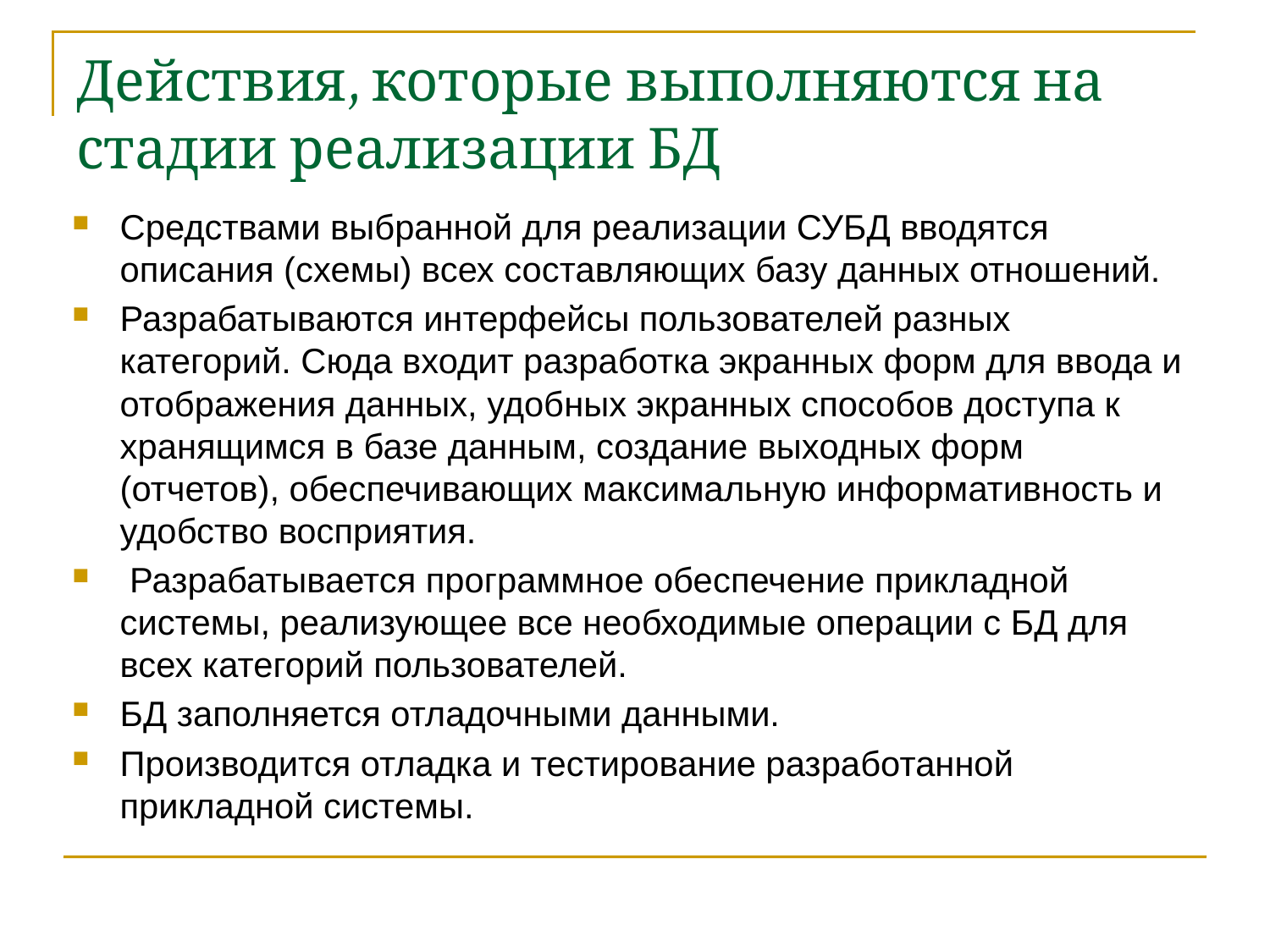

# Действия, которые выполняются на стадии реализации БД
Средствами выбранной для реализации СУБД вводятся описания (схемы) всех составляющих базу данных отношений.
Разрабатываются интерфейсы пользователей разных категорий. Сюда входит разработка экранных форм для ввода и отображения данных, удобных экранных способов доступа к хранящимся в базе данным, создание выходных форм (отчетов), обеспечивающих максимальную информативность и удобство восприятия.
 Разрабатывается программное обеспечение прикладной системы, реализующее все необходимые операции с БД для всех категорий пользователей.
БД заполняется отладочными данными.
Производится отладка и тестирование разработанной прикладной системы.

24